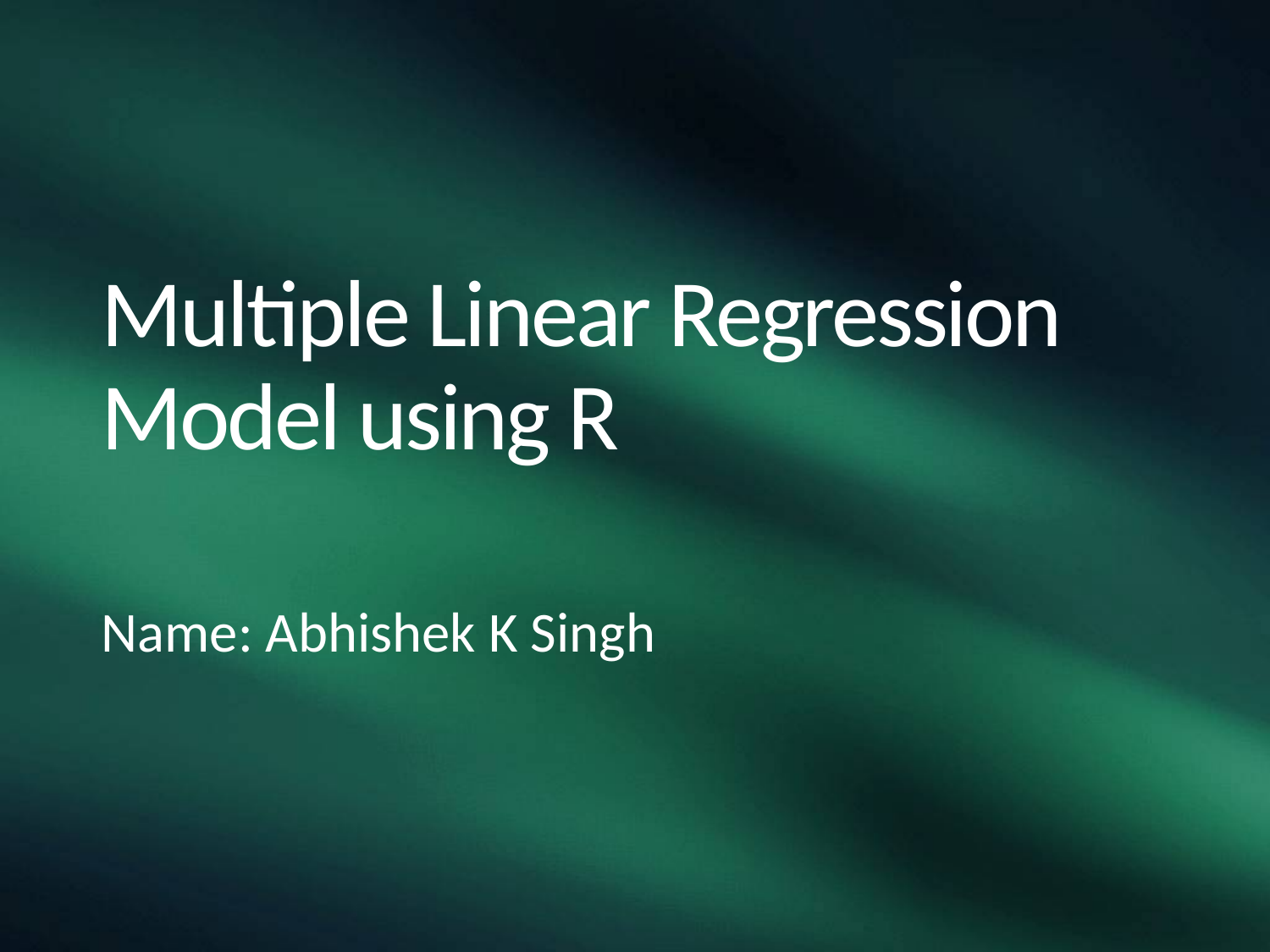

# Multiple Linear Regression Model using R
Name: Abhishek K Singh